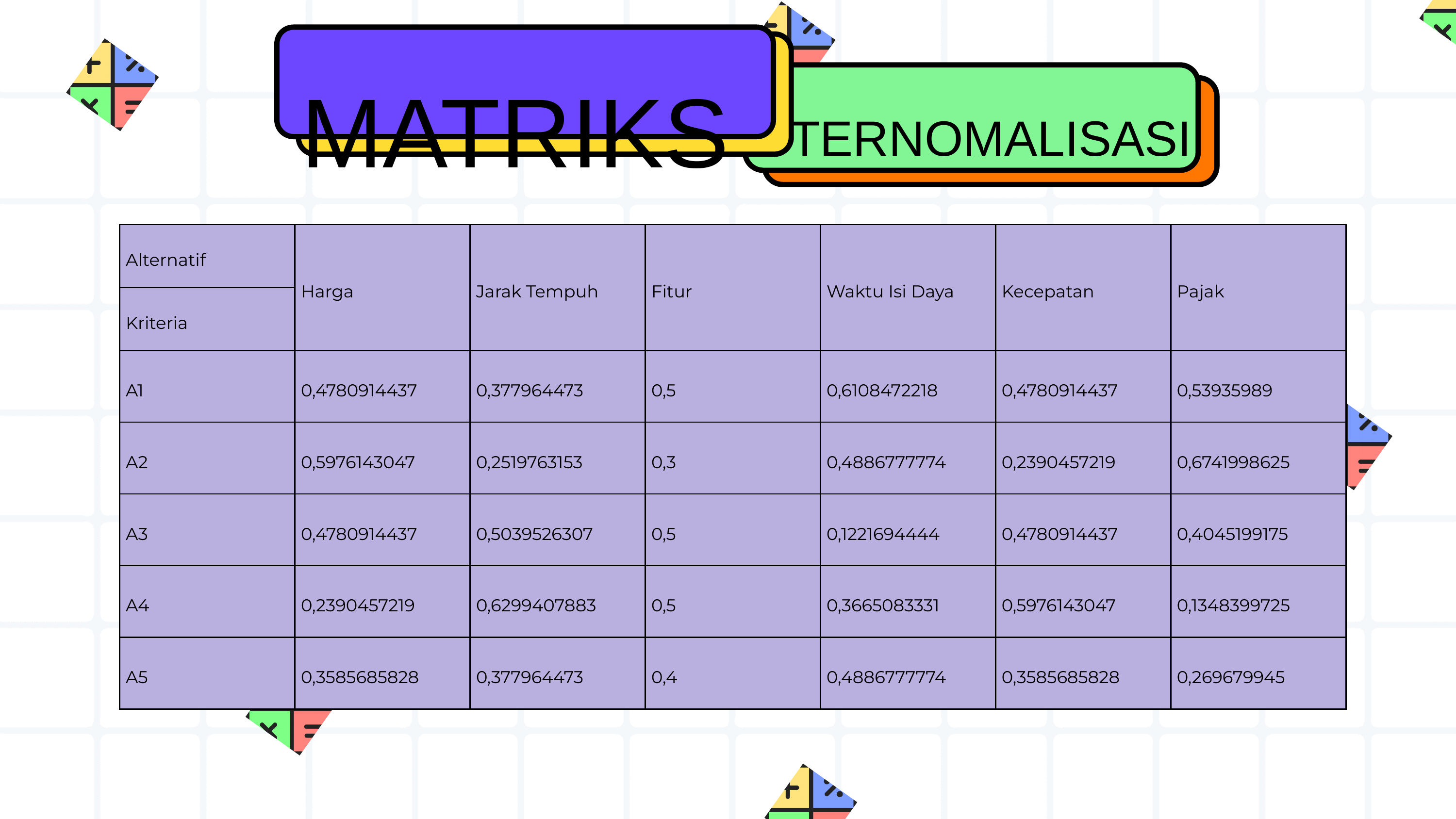

MATRIKS

TERNOMALISASI
| Alternatif | Harga | Jarak Tempuh | Fitur | Waktu Isi Daya | Kecepatan | Pajak |
| --- | --- | --- | --- | --- | --- | --- |
| Kriteria |  |  |  |  |  |  |
| A1 | 0,4780914437 | 0,377964473 | 0,5 | 0,6108472218 | 0,4780914437 | 0,53935989 |
| A2 | 0,5976143047 | 0,2519763153 | 0,3 | 0,4886777774 | 0,2390457219 | 0,6741998625 |
| A3 | 0,4780914437 | 0,5039526307 | 0,5 | 0,1221694444 | 0,4780914437 | 0,4045199175 |
| A4 | 0,2390457219 | 0,6299407883 | 0,5 | 0,3665083331 | 0,5976143047 | 0,1348399725 |
| A5 | 0,3585685828 | 0,377964473 | 0,4 | 0,4886777774 | 0,3585685828 | 0,269679945 |